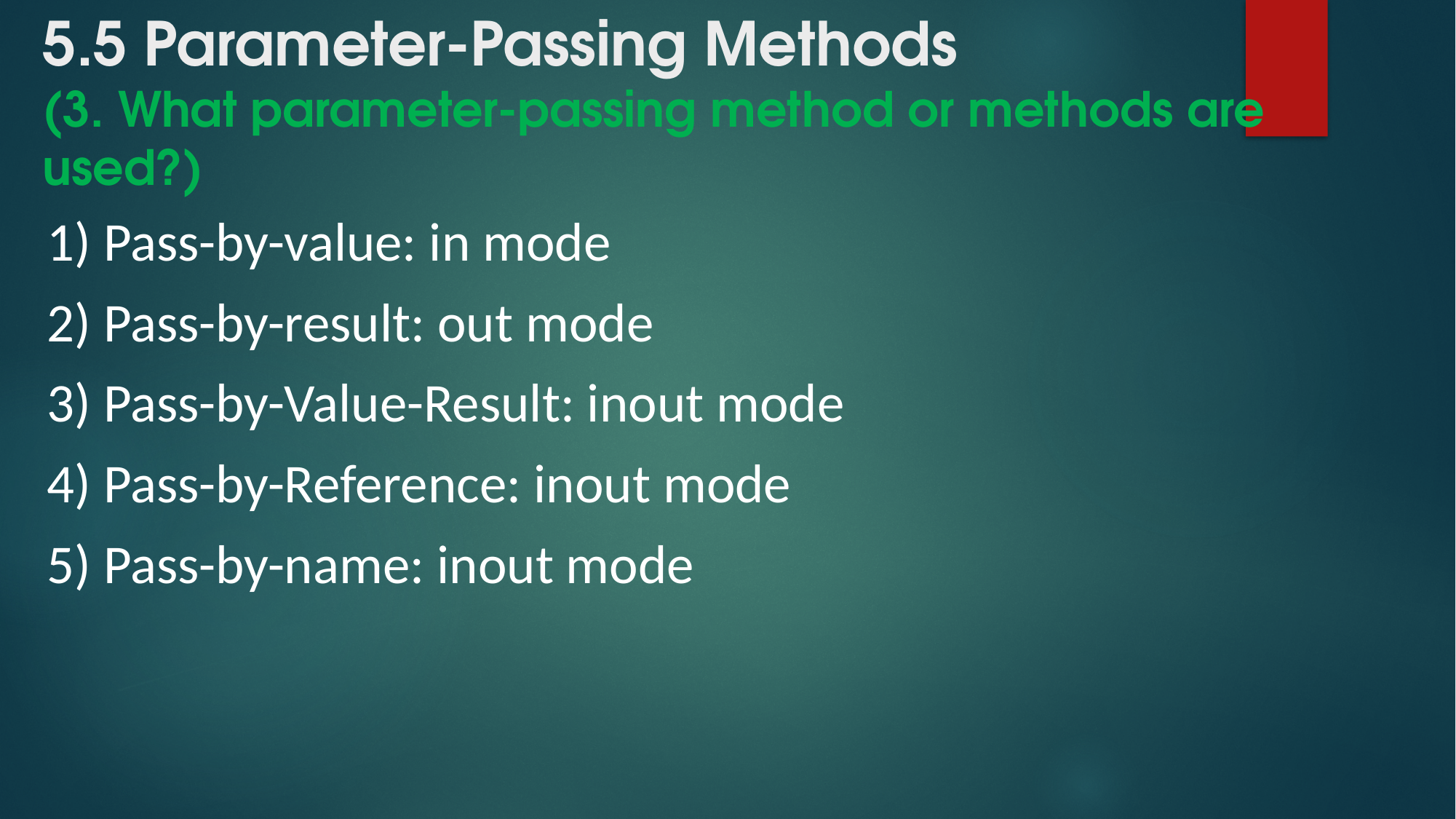

# 5.5 Parameter-Passing Methods  (3. What parameter-passing method or methods are used?)
1) Pass-by-value: in mode
2) Pass-by-result: out mode
3) Pass-by-Value-Result: inout mode
4) Pass-by-Reference: inout mode
5) Pass-by-name: inout mode